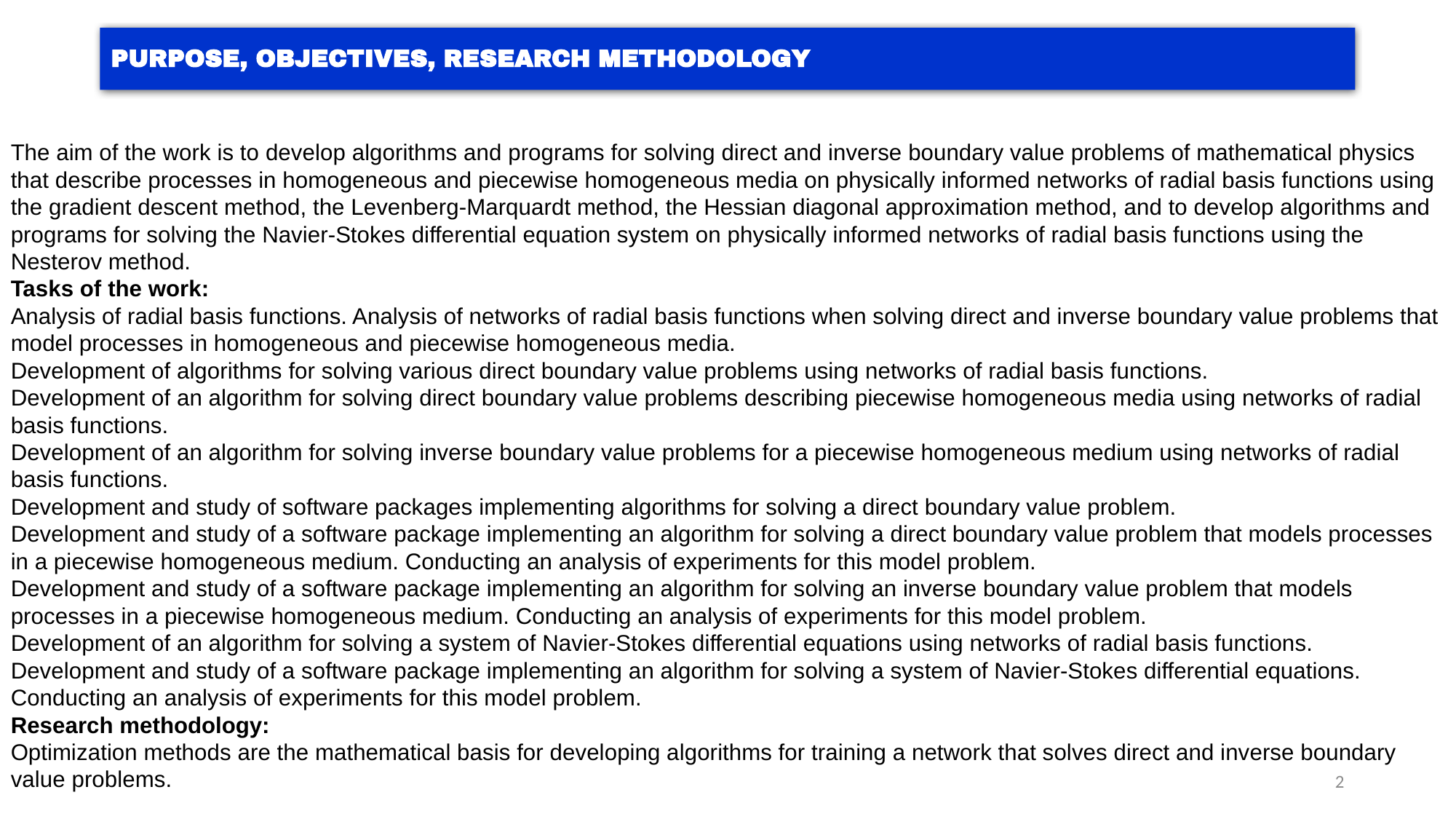

# PURPOSE, OBJECTIVES, RESEARCH METHODOLOGY
The aim of the work is to develop algorithms and programs for solving direct and inverse boundary value problems of mathematical physics that describe processes in homogeneous and piecewise homogeneous media on physically informed networks of radial basis functions using the gradient descent method, the Levenberg-Marquardt method, the Hessian diagonal approximation method, and to develop algorithms and programs for solving the Navier-Stokes differential equation system on physically informed networks of radial basis functions using the Nesterov method.
Tasks of the work:
Analysis of radial basis functions. Analysis of networks of radial basis functions when solving direct and inverse boundary value problems that model processes in homogeneous and piecewise homogeneous media.
Development of algorithms for solving various direct boundary value problems using networks of radial basis functions.
Development of an algorithm for solving direct boundary value problems describing piecewise homogeneous media using networks of radial basis functions.
Development of an algorithm for solving inverse boundary value problems for a piecewise homogeneous medium using networks of radial basis functions.
Development and study of software packages implementing algorithms for solving a direct boundary value problem.
Development and study of a software package implementing an algorithm for solving a direct boundary value problem that models processes in a piecewise homogeneous medium. Conducting an analysis of experiments for this model problem.
Development and study of a software package implementing an algorithm for solving an inverse boundary value problem that models processes in a piecewise homogeneous medium. Conducting an analysis of experiments for this model problem.
Development of an algorithm for solving a system of Navier-Stokes differential equations using networks of radial basis functions.
Development and study of a software package implementing an algorithm for solving a system of Navier-Stokes differential equations. Conducting an analysis of experiments for this model problem.
Research methodology:
Optimization methods are the mathematical basis for developing algorithms for training a network that solves direct and inverse boundary value problems.
2